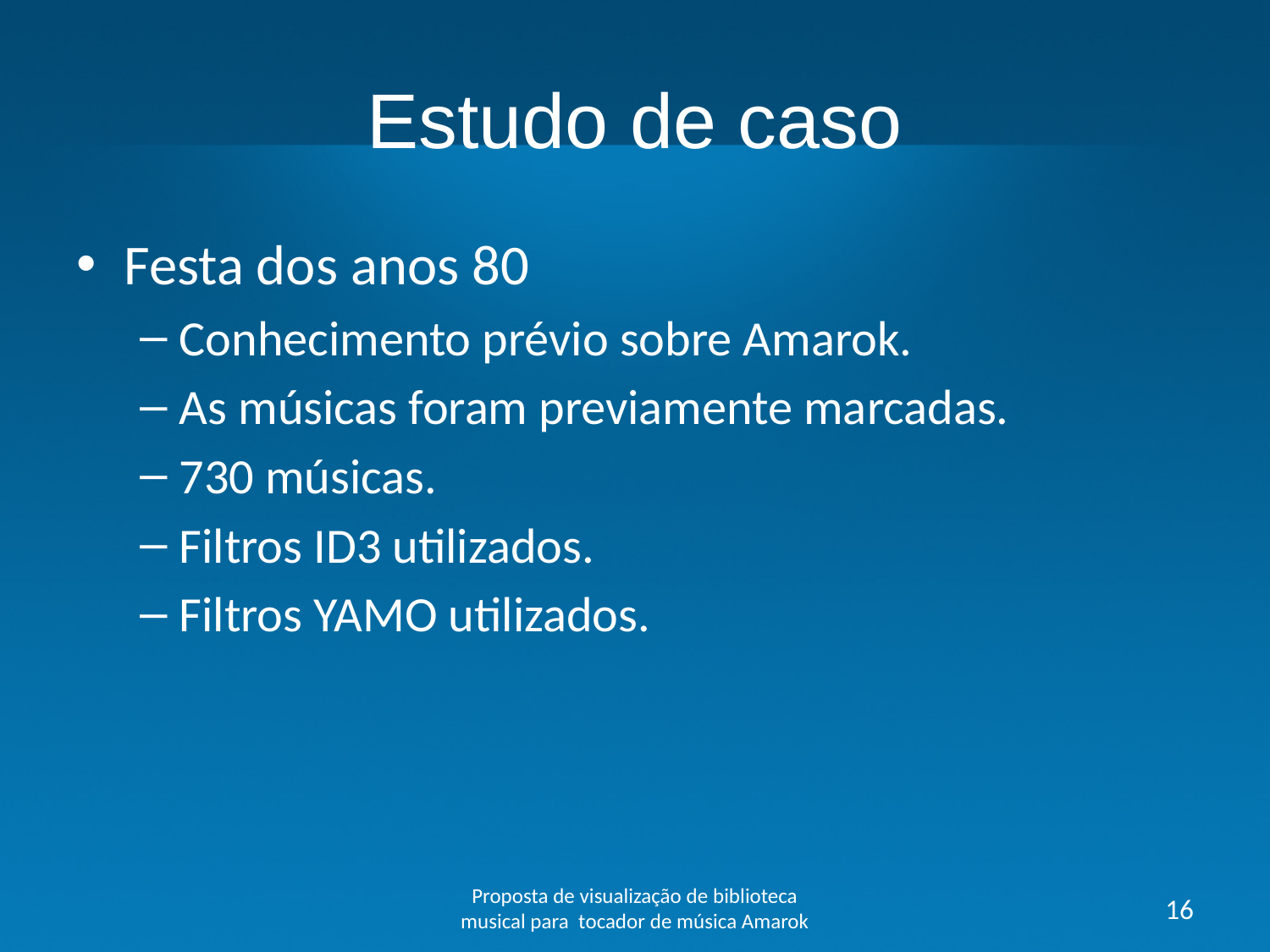

# Estudo de caso
Festa dos anos 80
Conhecimento prévio sobre Amarok.
As músicas foram previamente marcadas.
730 músicas.
Filtros ID3 utilizados.
Filtros YAMO utilizados.

Proposta de visualização de biblioteca musical para  tocador de música Amarok
16